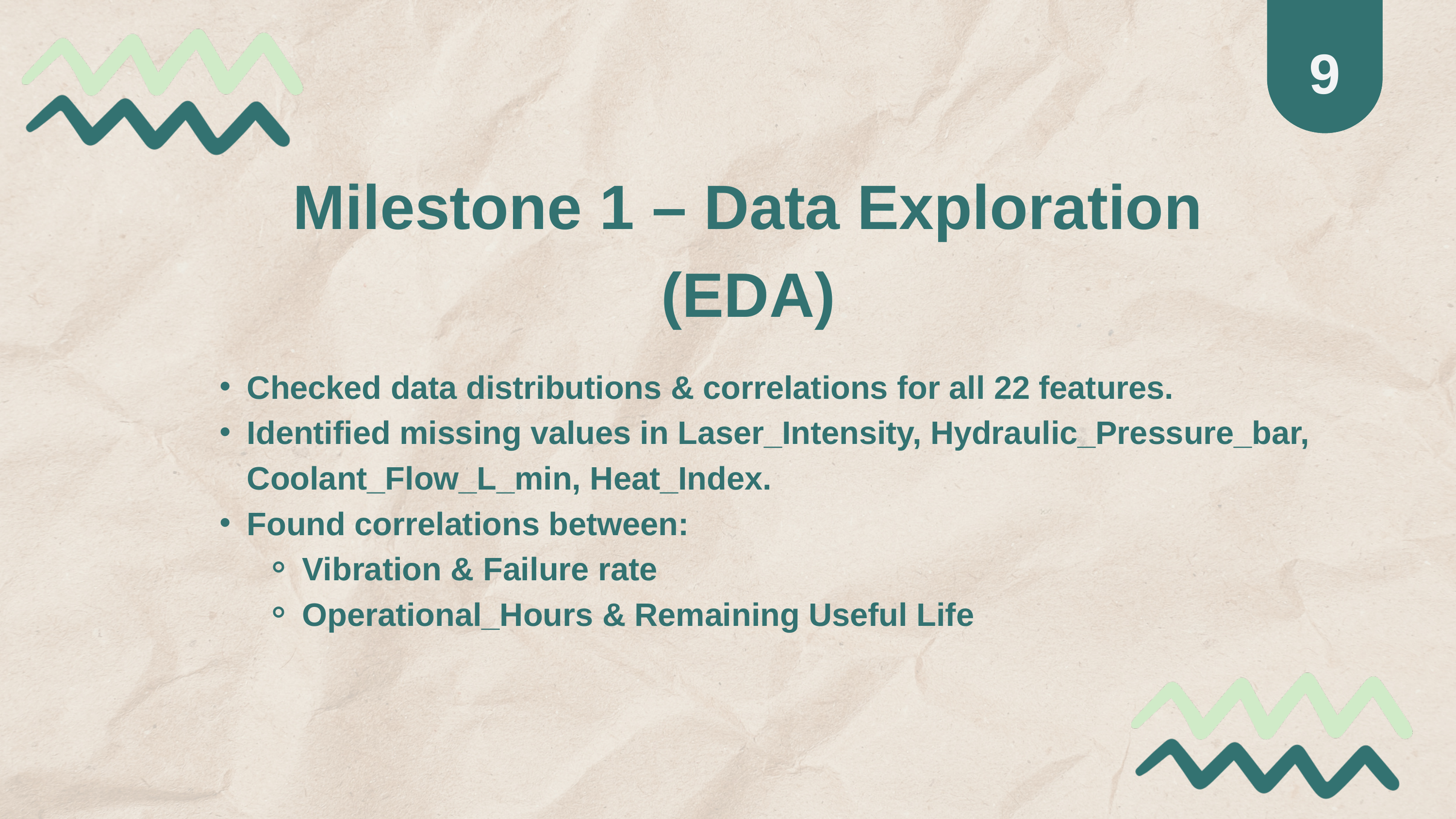

29

9

Milestone 1 – Data Exploration (EDA)
Checked data distributions & correlations for all 22 features.
Identified missing values in Laser_Intensity, Hydraulic_Pressure_bar, Coolant_Flow_L_min, Heat_Index.
Found correlations between:
Vibration & Failure rate
Operational_Hours & Remaining Useful Life